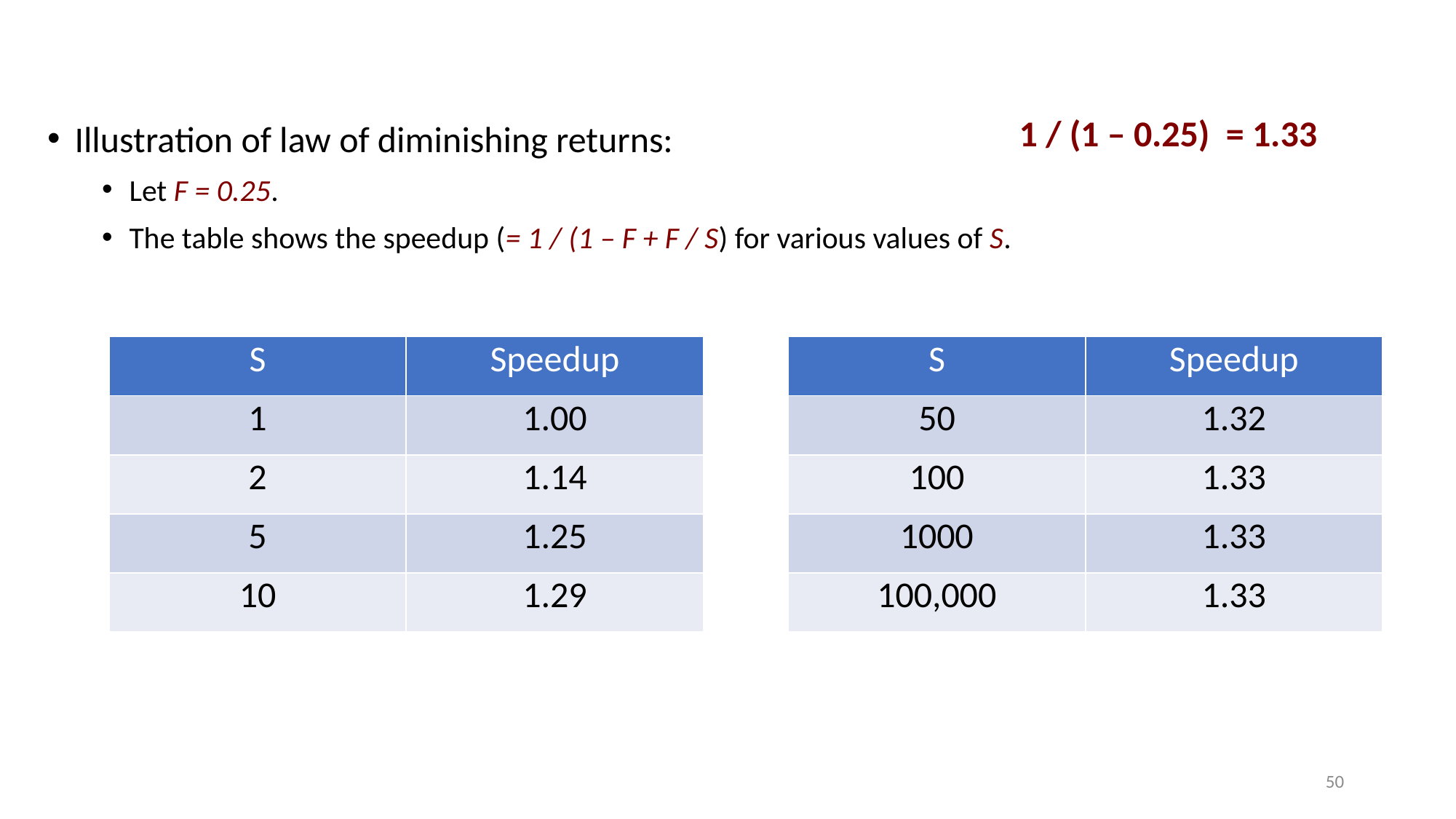

1 / (1 – 0.25)  = 1.33
Illustration of law of diminishing returns:
Let F = 0.25.
The table shows the speedup (= 1 / (1 – F + F / S) for various values of S.
| S | Speedup |
| --- | --- |
| 1 | 1.00 |
| 2 | 1.14 |
| 5 | 1.25 |
| 10 | 1.29 |
| S | Speedup |
| --- | --- |
| 50 | 1.32 |
| 100 | 1.33 |
| 1000 | 1.33 |
| 100,000 | 1.33 |
50